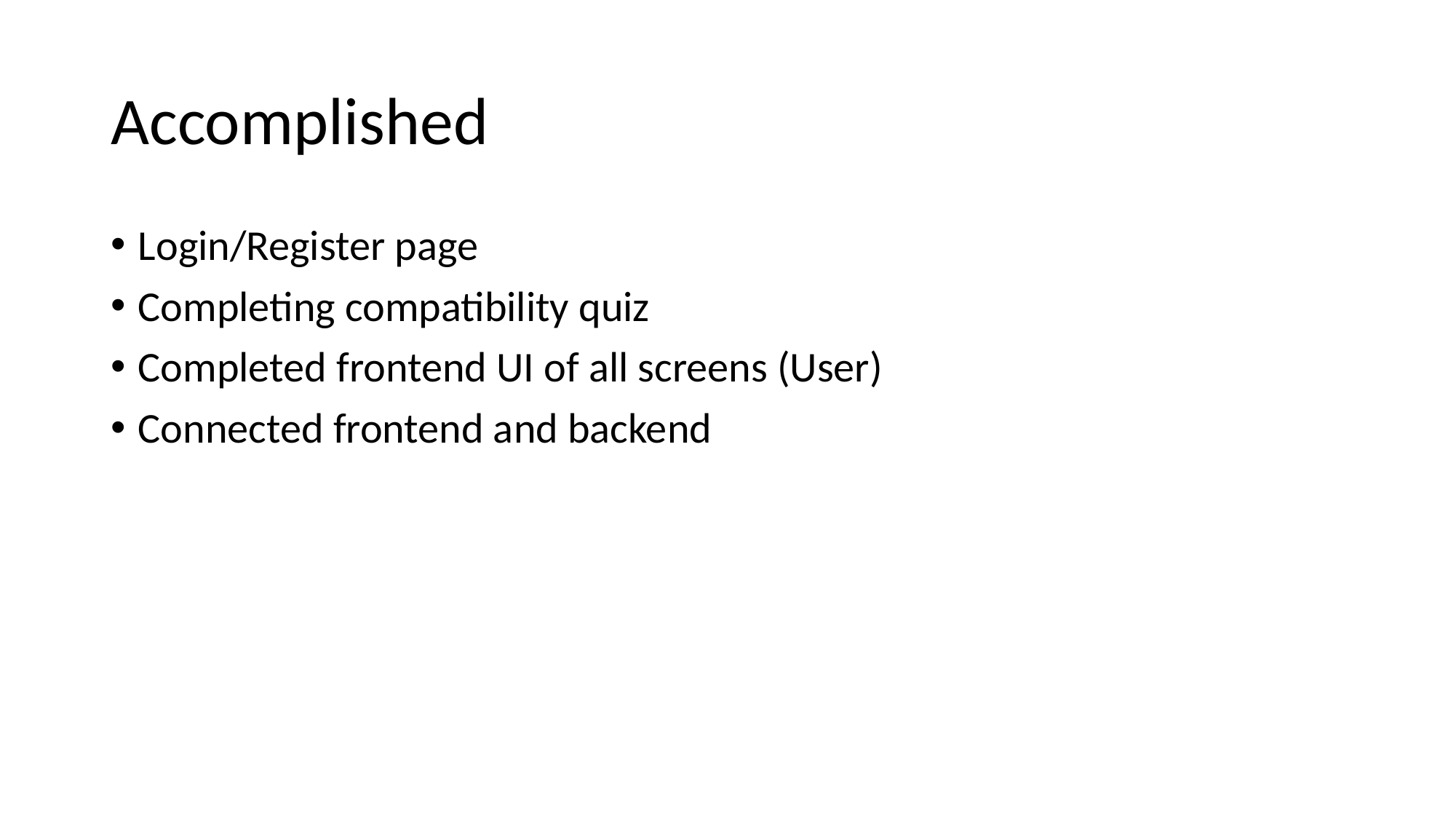

# Accomplished
Login/Register page
Completing compatibility quiz
Completed frontend UI of all screens (User)
Connected frontend and backend